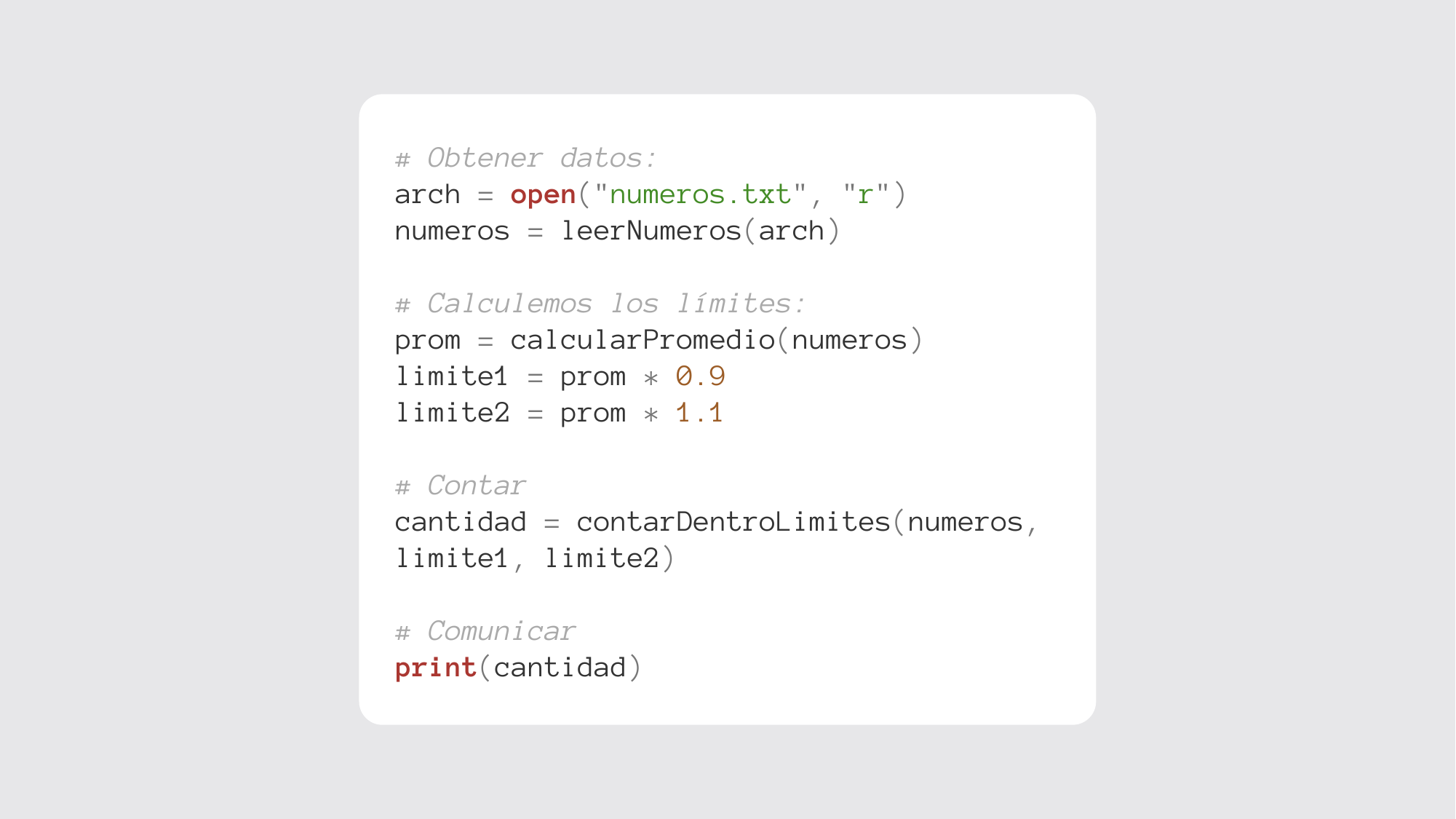

# Obtener datos:
arch = open("numeros.txt", "r")
numeros = leerNumeros(arch)
# Calculemos los límites:
prom = calcularPromedio(numeros)
limite1 = prom * 0.9
limite2 = prom * 1.1
# Contar
cantidad = contarDentroLimites(numeros, limite1, limite2)
# Comunicar
print(cantidad)